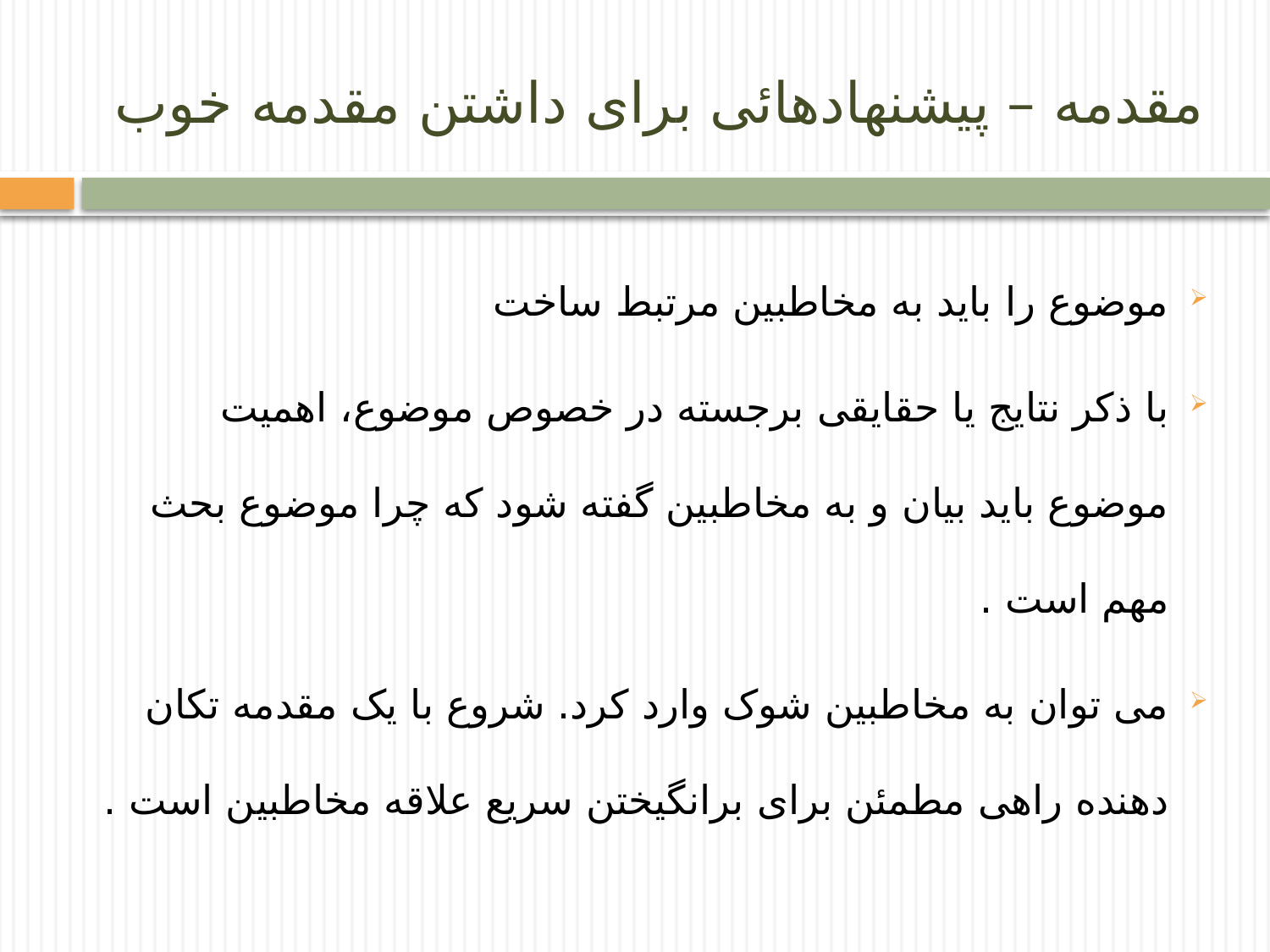

# مقدمه – پیشنهادهائی برای داشتن مقدمه خوب
موضوع را باید به مخاطبین مرتبط ساخت
با ذکر نتایج یا حقایقی برجسته در خصوص موضوع، اهمیت موضوع باید بیان و به مخاطبین گفته شود که چرا موضوع بحث مهم است .
می توان به مخاطبین شوک وارد کرد. شروع با یک مقدمه تکان دهنده راهی مطمئن برای برانگیختن سریع علاقه مخاطبین است .